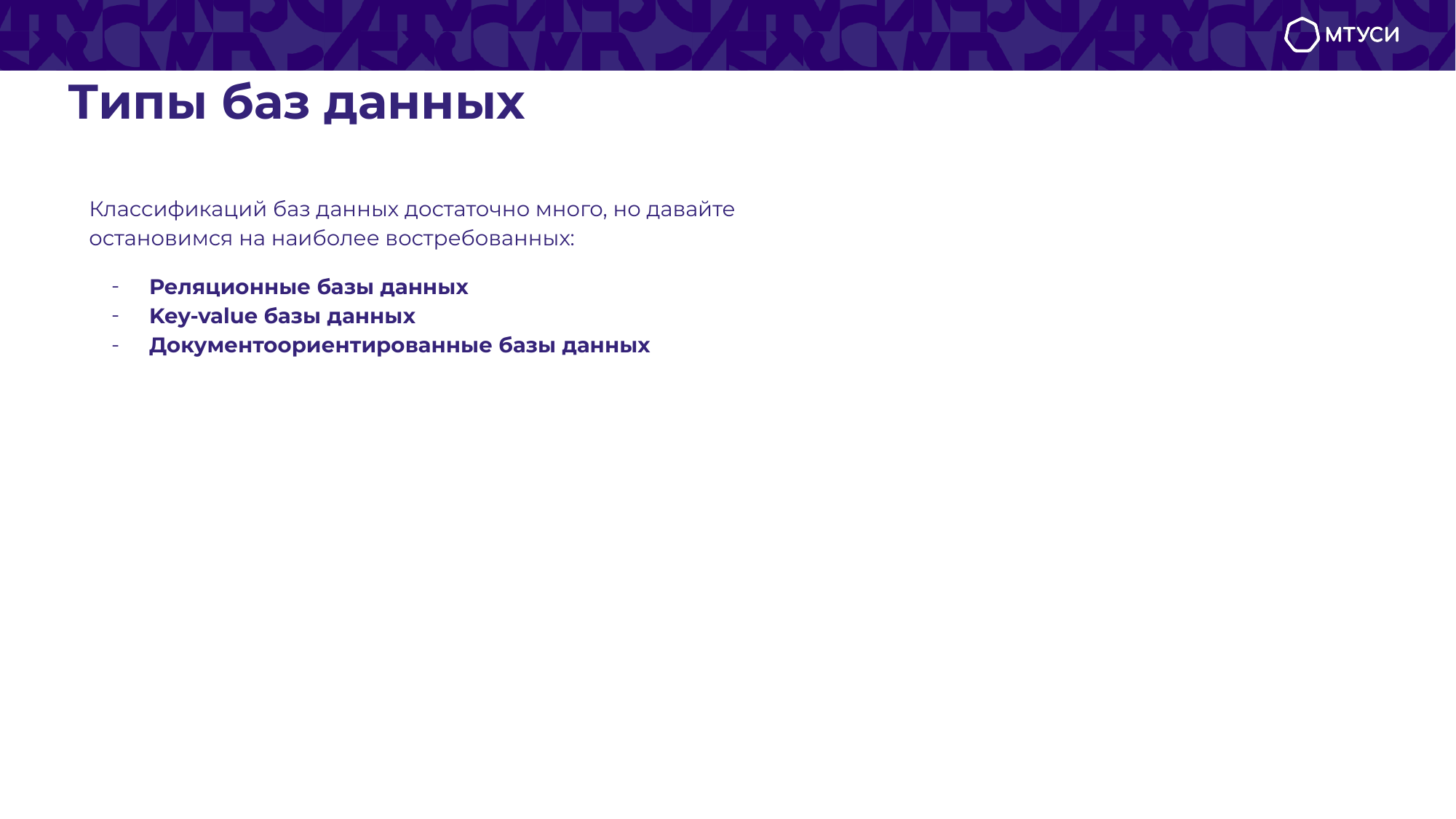

# Типы баз данных
Классификаций баз данных достаточно много, но давайте остановимся на наиболее востребованных:
Реляционные базы данных
Key-value базы данных
Документоориентированные базы данных